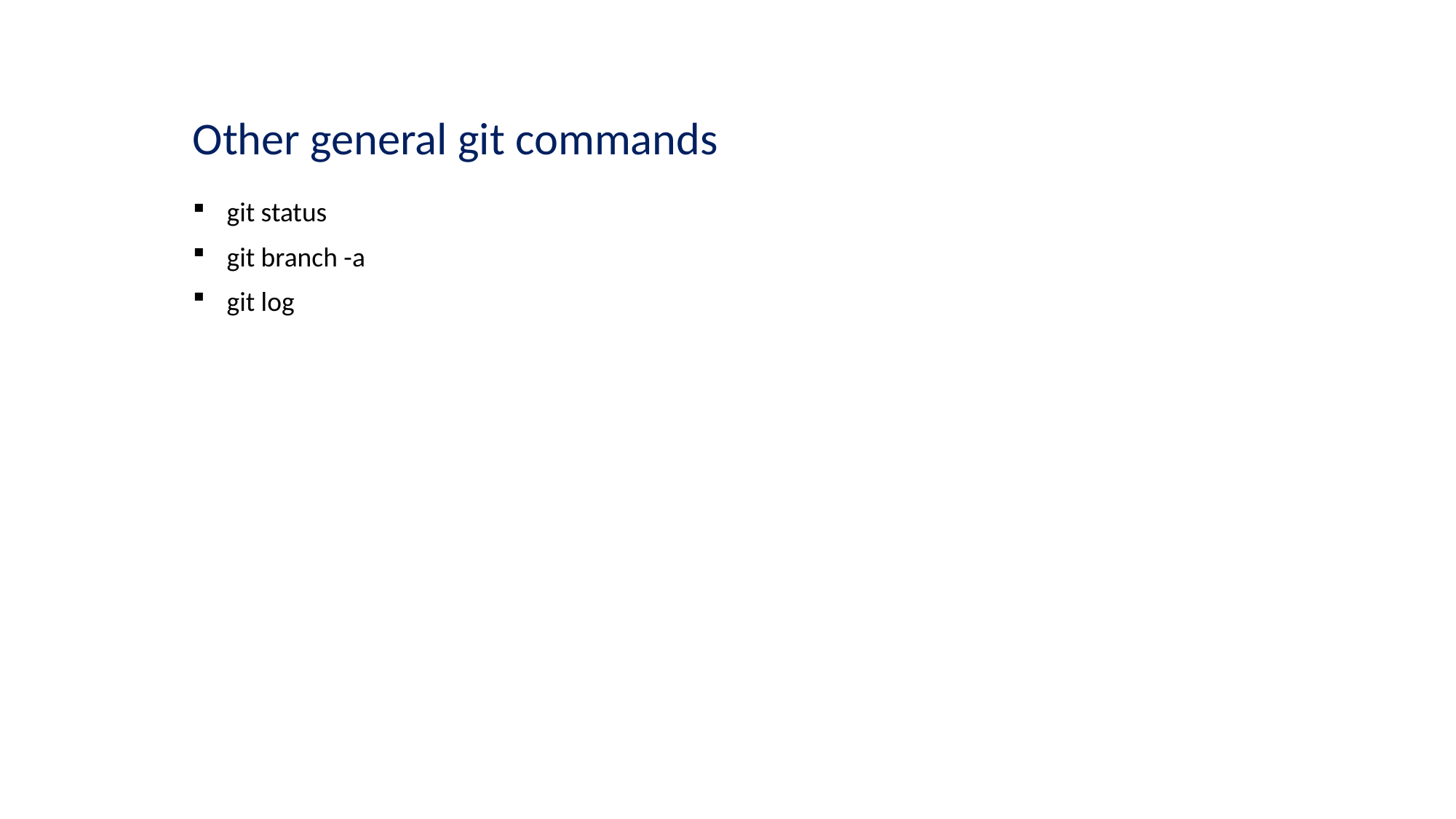

Other general git commands
git status
git branch -a
git log